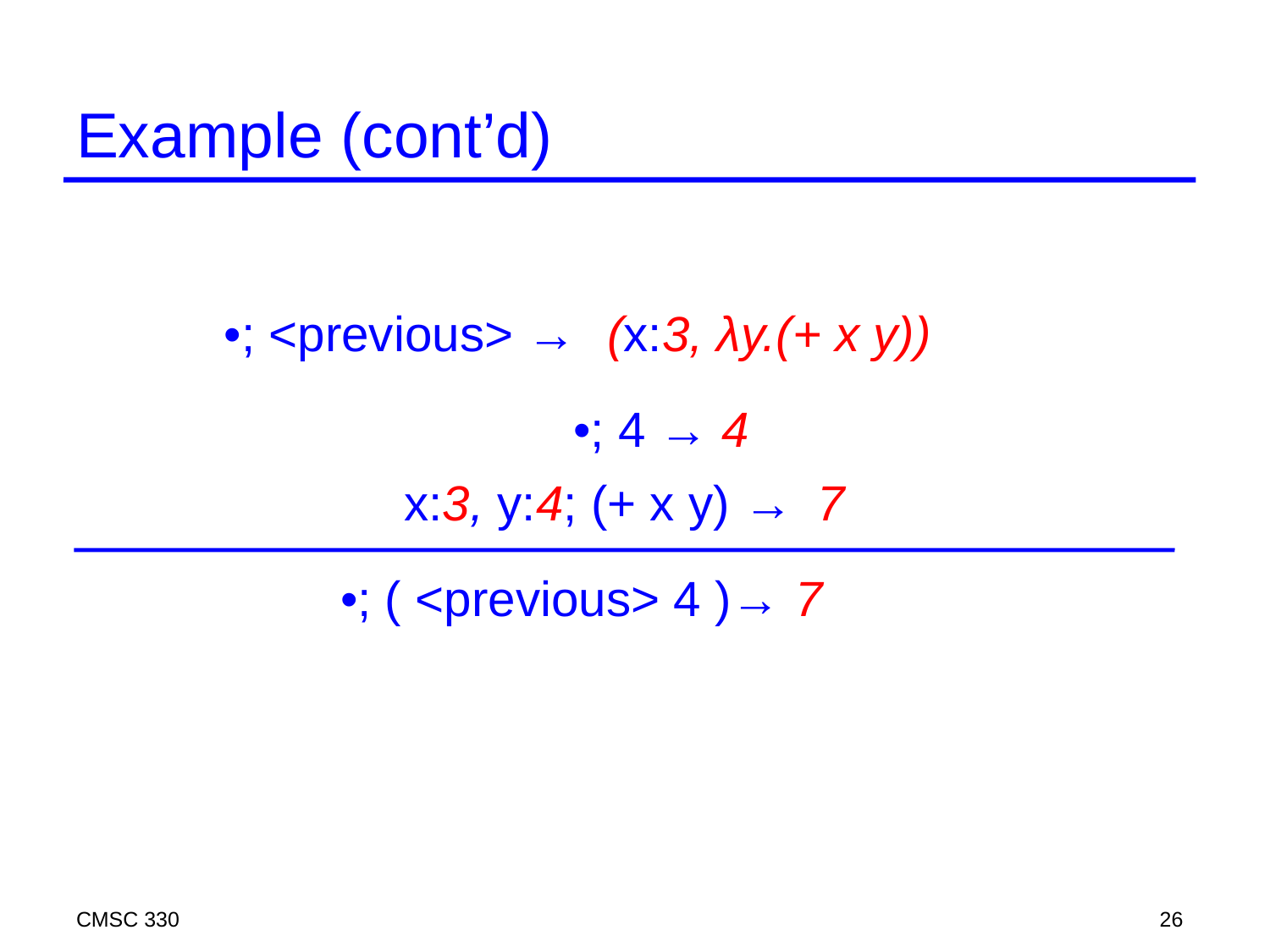

# Example (cont’d)
•; <previous> →
(x:3, λy.(+ x y))
•; 4 →
4
x:3, y:4; (+ x y) →
7

•; ( <previous> 4 )→
7
CMSC 330
26